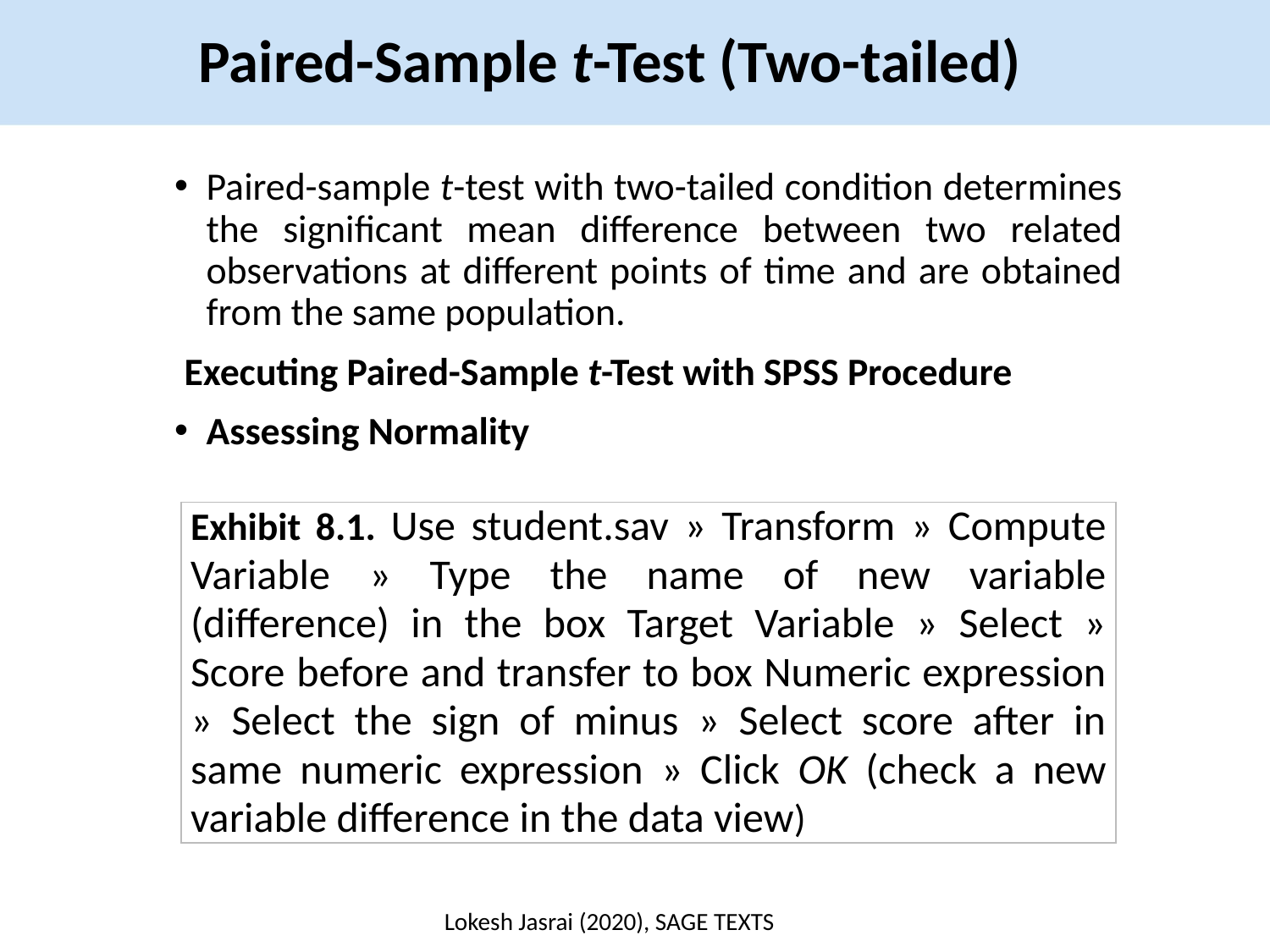

Paired-Sample t-Test (Two-tailed)
Paired-sample t-test with two-tailed condition determines the significant mean difference between two related observations at different points of time and are obtained from the same population.
Executing Paired-Sample t-Test with SPSS Procedure
Assessing Normality

| Exhibit 8.1. Use student.sav » Transform » Compute Variable » Type the name of new variable (difference) in the box Target Variable » Select » Score before and transfer to box Numeric expression » Select the sign of minus » Select score after in same numeric expression » Click OK (check a new variable difference in the data view) |
| --- |
Lokesh Jasrai (2020), SAGE TEXTS